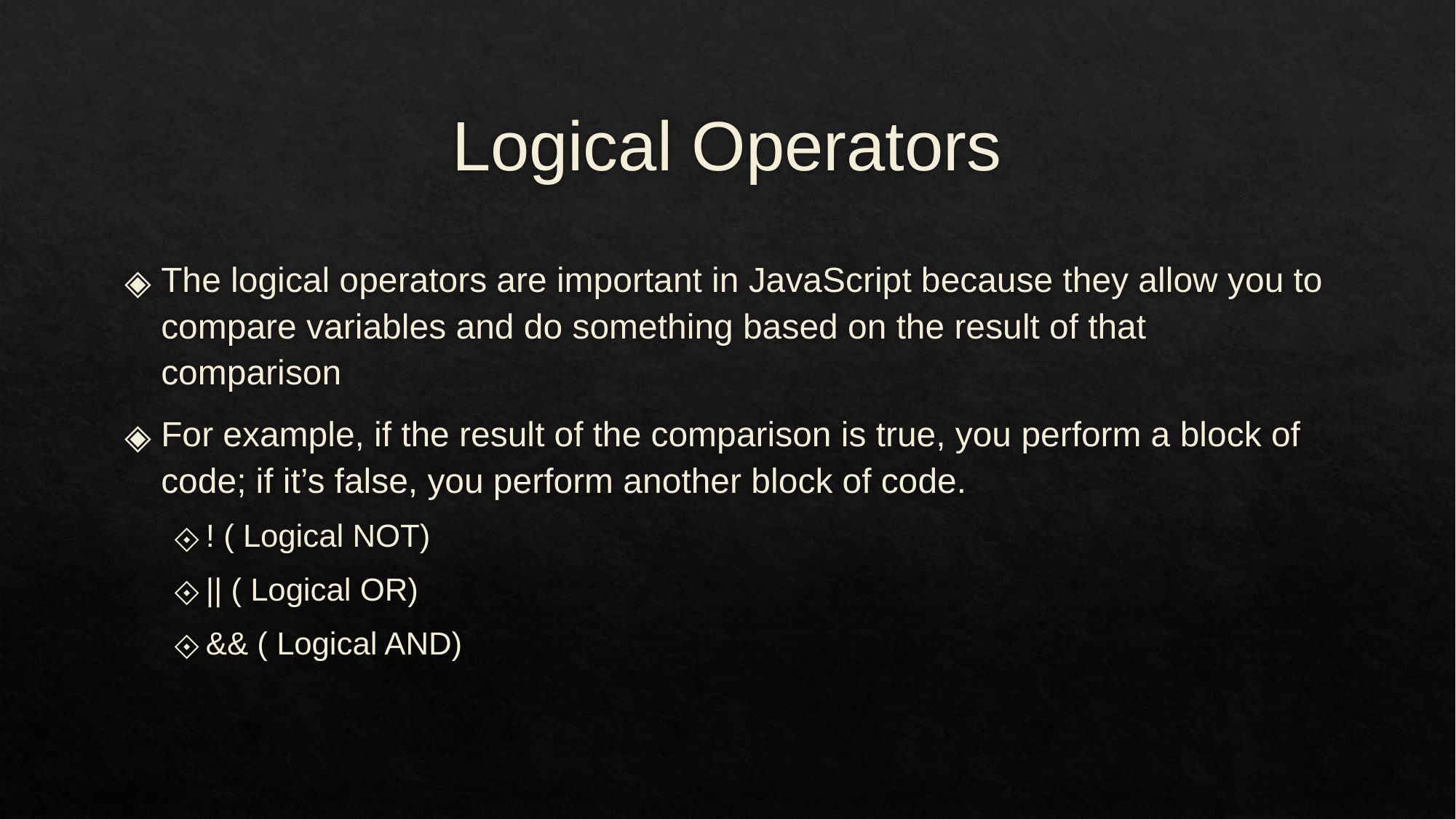

# Logical Operators
The logical operators are important in JavaScript because they allow you to compare variables and do something based on the result of that comparison
For example, if the result of the comparison is true, you perform a block of code; if it’s false, you perform another block of code.
! ( Logical NOT)
|| ( Logical OR)
&& ( Logical AND)